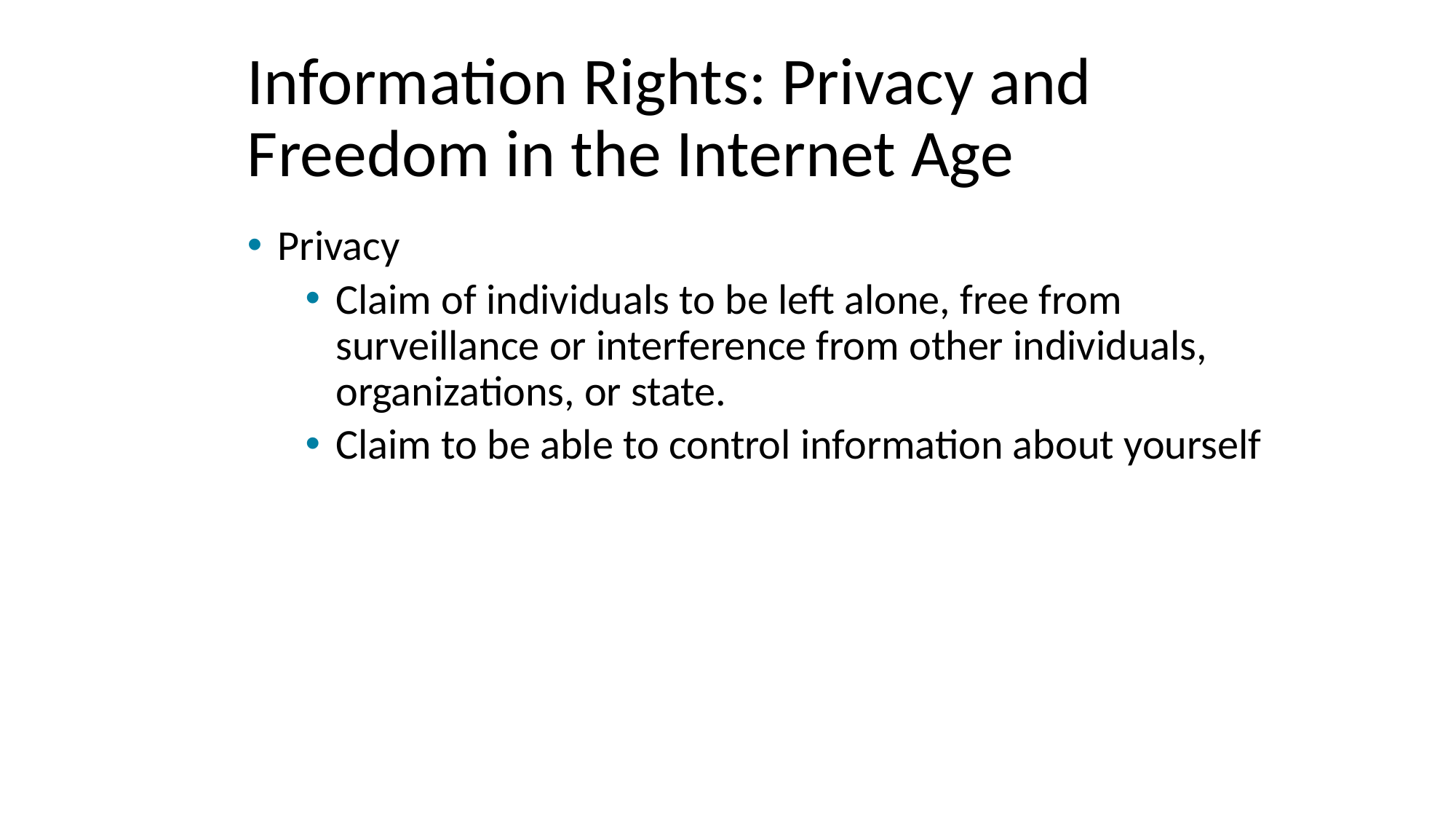

# Information Rights: Privacy and Freedom in the Internet Age
Privacy
Claim of individuals to be left alone, free from surveillance or interference from other individuals, organizations, or state.
Claim to be able to control information about yourself